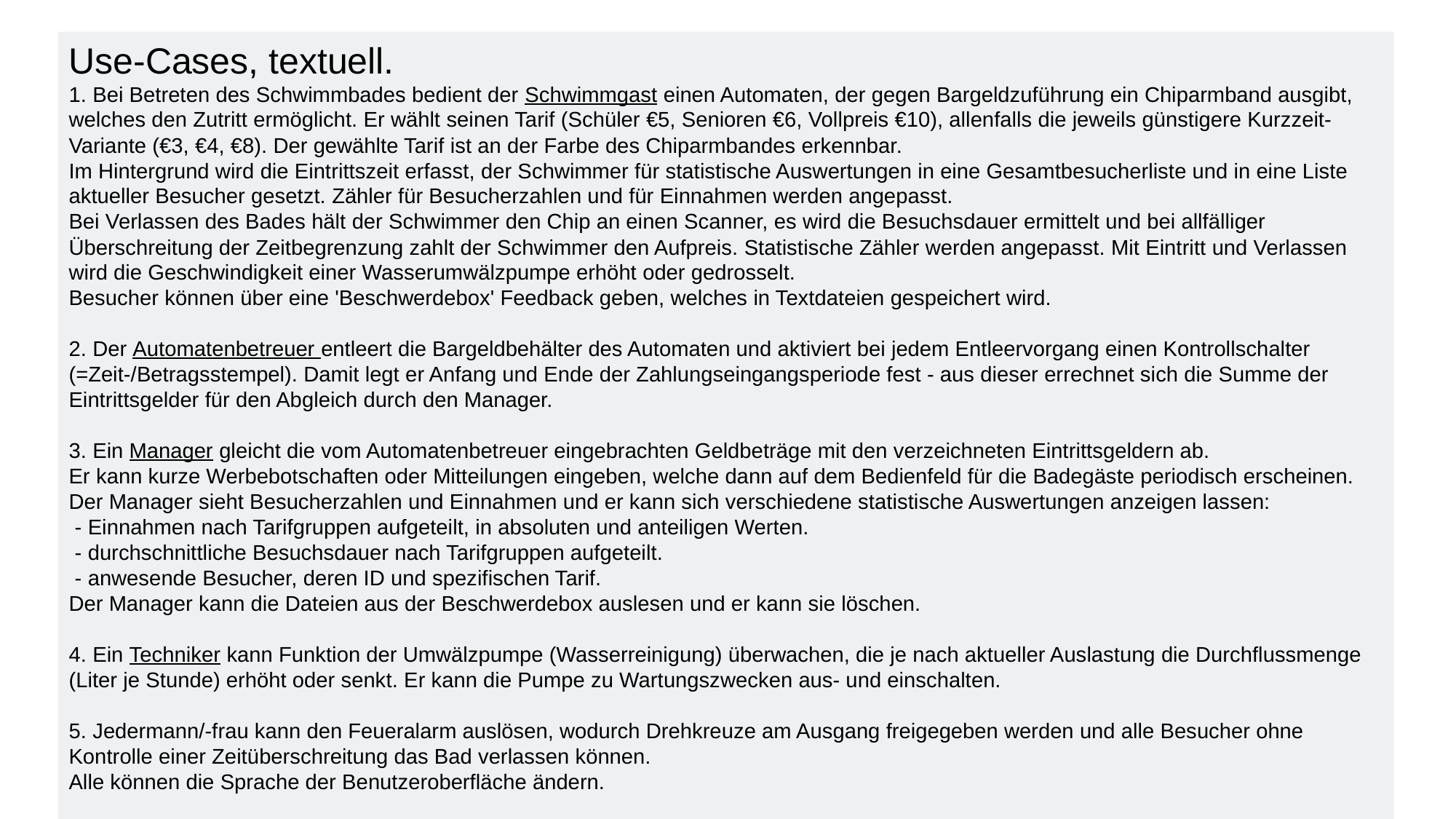

Use-Cases, textuell.
1. Bei Betreten des Schwimmbades bedient der Schwimmgast einen Automaten, der gegen Bargeldzuführung ein Chiparmband ausgibt, welches den Zutritt ermöglicht. Er wählt seinen Tarif (Schüler €5, Senioren €6, Vollpreis €10), allenfalls die jeweils günstigere Kurzzeit-Variante (€3, €4, €8). Der gewählte Tarif ist an der Farbe des Chiparmbandes erkennbar. 
Im Hintergrund wird die Eintrittszeit erfasst, der Schwimmer für statistische Auswertungen in eine Gesamtbesucherliste und in eine Liste aktueller Besucher gesetzt. Zähler für Besucherzahlen und für Einnahmen werden angepasst.
Bei Verlassen des Bades hält der Schwimmer den Chip an einen Scanner, es wird die Besuchsdauer ermittelt und bei allfälliger Überschreitung der Zeitbegrenzung zahlt der Schwimmer den Aufpreis. Statistische Zähler werden angepasst. Mit Eintritt und Verlassen wird die Geschwindigkeit einer Wasserumwälzpumpe erhöht oder gedrosselt. 
Besucher können über eine 'Beschwerdebox' Feedback geben, welches in Textdateien gespeichert wird.
2. Der Automatenbetreuer entleert die Bargeldbehälter des Automaten und aktiviert bei jedem Entleervorgang einen Kontrollschalter (=Zeit-/Betragsstempel). Damit legt er Anfang und Ende der Zahlungseingangsperiode fest - aus dieser errechnet sich die Summe der Eintrittsgelder für den Abgleich durch den Manager. 
3. Ein Manager gleicht die vom Automatenbetreuer eingebrachten Geldbeträge mit den verzeichneten Eintrittsgeldern ab.
Er kann kurze Werbebotschaften oder Mitteilungen eingeben, welche dann auf dem Bedienfeld für die Badegäste periodisch erscheinen.
Der Manager sieht Besucherzahlen und Einnahmen und er kann sich verschiedene statistische Auswertungen anzeigen lassen: 
 - Einnahmen nach Tarifgruppen aufgeteilt, in absoluten und anteiligen Werten.
 - durchschnittliche Besuchsdauer nach Tarifgruppen aufgeteilt.
 - anwesende Besucher, deren ID und spezifischen Tarif.
Der Manager kann die Dateien aus der Beschwerdebox auslesen und er kann sie löschen.
4. Ein Techniker kann Funktion der Umwälzpumpe (Wasserreinigung) überwachen, die je nach aktueller Auslastung die Durchflussmenge (Liter je Stunde) erhöht oder senkt. Er kann die Pumpe zu Wartungszwecken aus- und einschalten.
5. Jedermann/-frau kann den Feueralarm auslösen, wodurch Drehkreuze am Ausgang freigegeben werden und alle Besucher ohne Kontrolle einer Zeitüberschreitung das Bad verlassen können.
Alle können die Sprache der Benutzeroberfläche ändern.